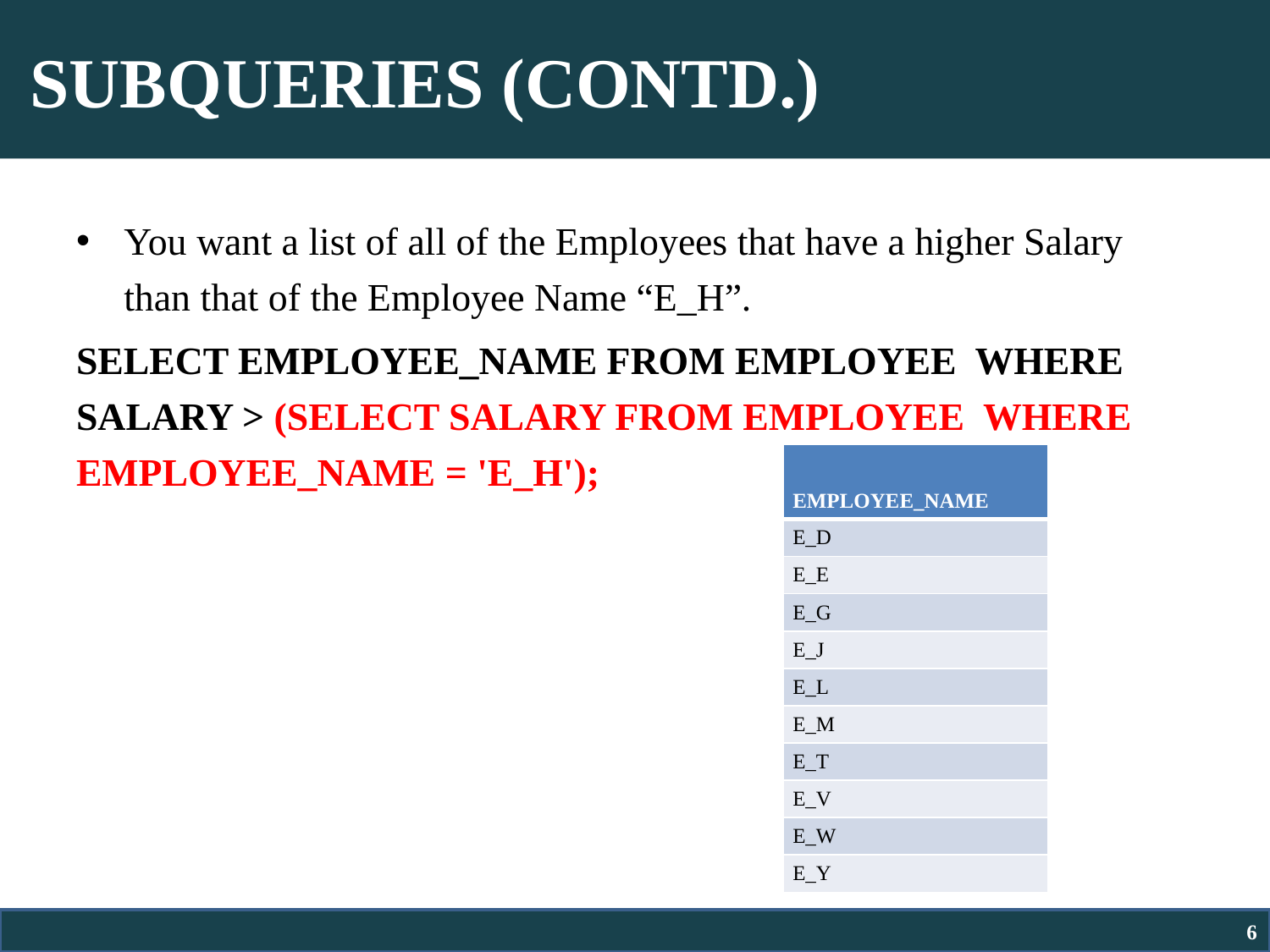

# SUBQUERIES (CONTD.)
You want a list of all of the Employees that have a higher Salary than that of the Employee Name “E_H”.
SELECT EMPLOYEE_NAME FROM EMPLOYEE  WHERE SALARY > (SELECT SALARY FROM EMPLOYEE  WHERE EMPLOYEE_NAME = 'E_H');

| EMPLOYEE\_NAME |
| --- |
| E\_D |
| E\_E |
| E\_G |
| E\_J |
| E\_L |
| E\_M |
| E\_T |
| E\_V |
| E\_W |
| E\_Y |
6